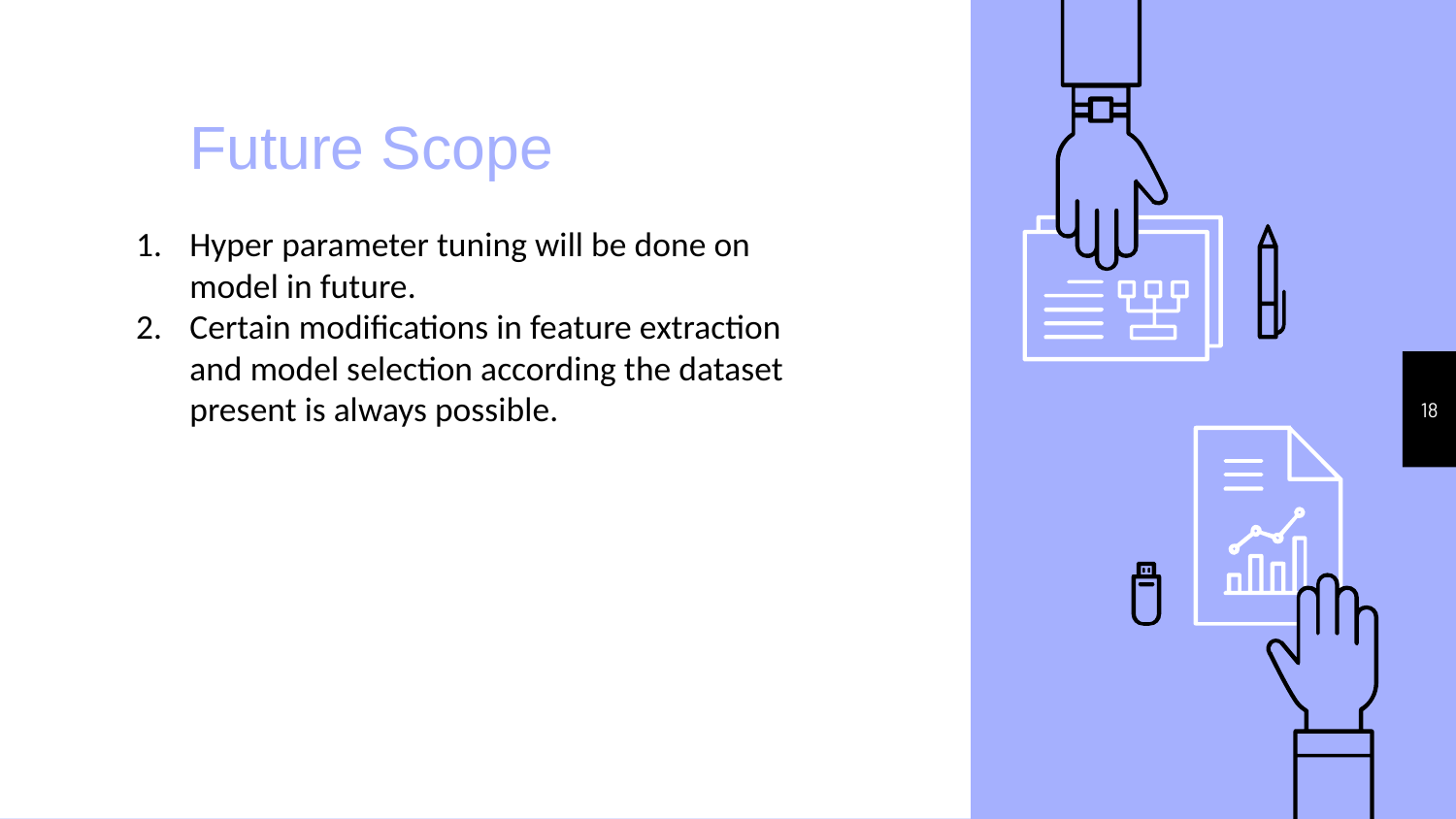

Future Scope

Hyper parameter tuning will be done on model in future.
Certain modifications in feature extraction and model selection according the dataset present is always possible.
18